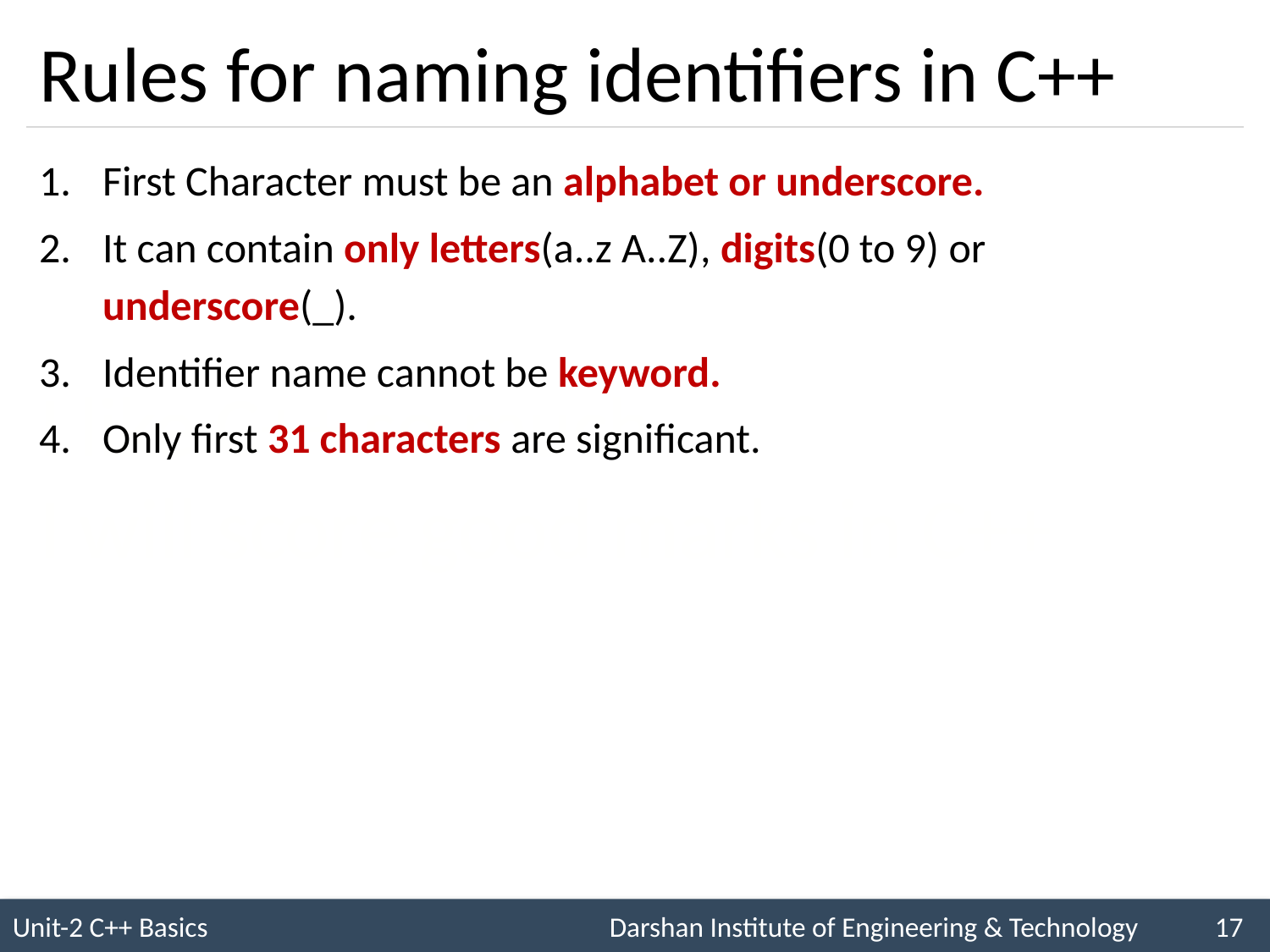

# Rules for naming identifiers in C++
First Character must be an alphabet or underscore.
It can contain only letters(a..z A..Z), digits(0 to 9) or underscore(_).
Identifier name cannot be keyword.
Only first 31 characters are significant.